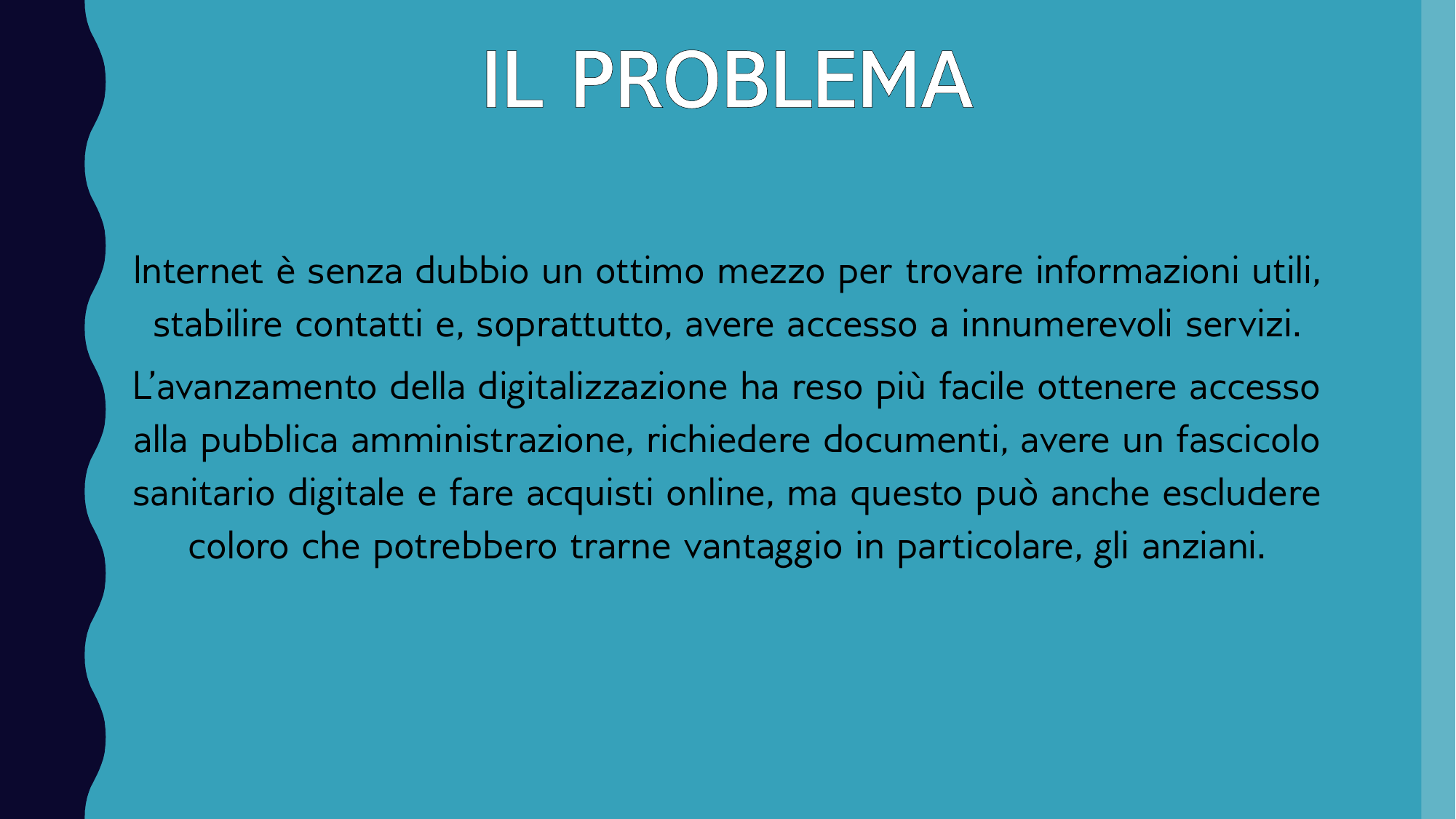

IL PROBLEMA
Internet è senza dubbio un ottimo mezzo per trovare informazioni utili, stabilire contatti e, soprattutto, avere accesso a innumerevoli servizi.
L’avanzamento della digitalizzazione ha reso più facile ottenere accesso alla pubblica amministrazione, richiedere documenti, avere un fascicolo sanitario digitale e fare acquisti online, ma questo può anche escludere coloro che potrebbero trarne vantaggio in particolare, gli anziani.